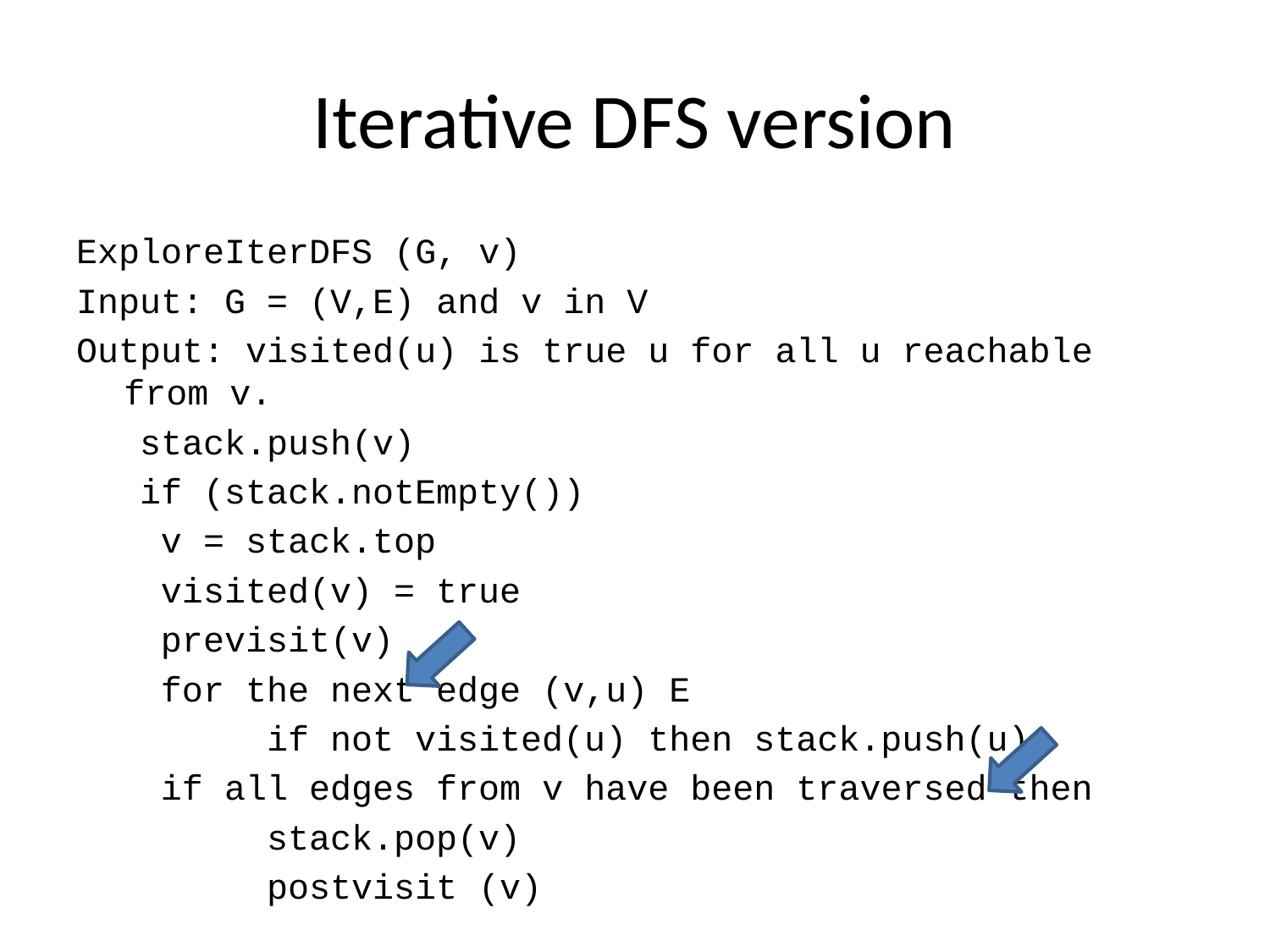

# Iterative DFS version
ExploreIterDFS (G, v)
Input: G = (V,E) and v in V
Output: visited(u) is true u for all u reachable from v.
   stack.push(v)
   if (stack.notEmpty())
    v = stack.top
    visited(v) = true
    previsit(v)
    for the next edge (v,u) E
         if not visited(u) then stack.push(u)
    if all edges from v have been traversed then
         stack.pop(v)
         postvisit (v)